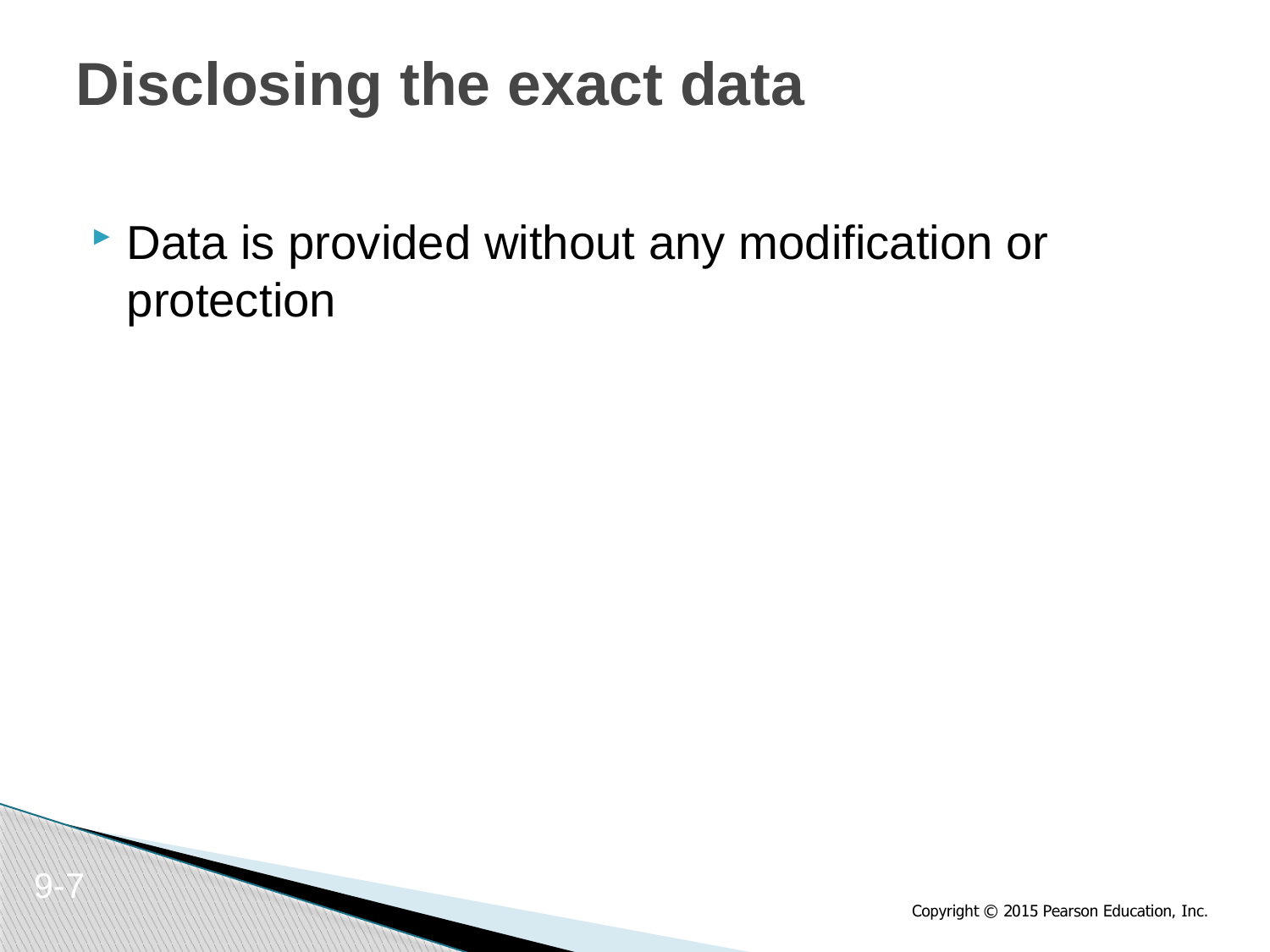

# Disclosing the exact data
Data is provided without any modification or protection
9-7